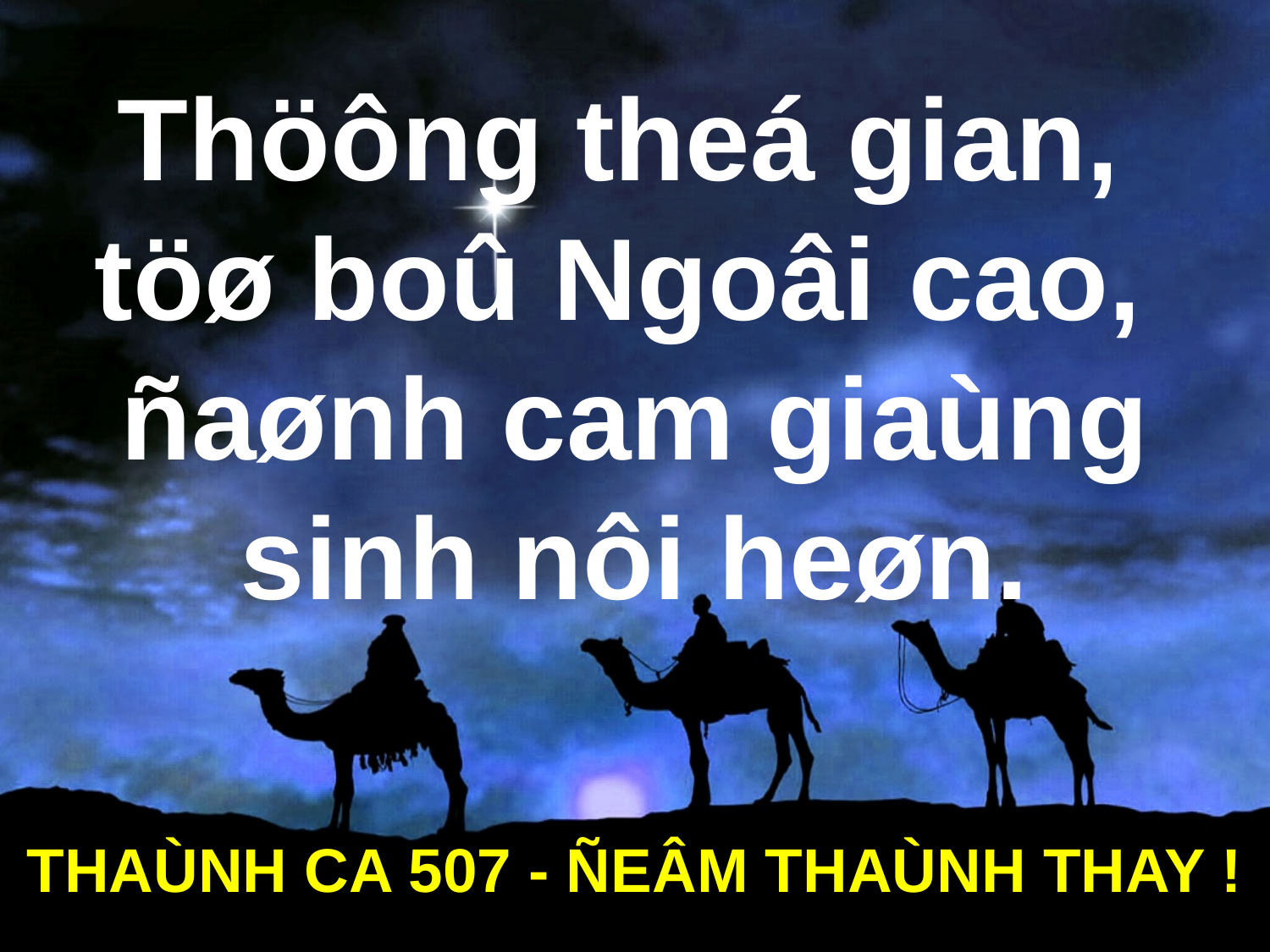

Thöông theá gian,
töø boû Ngoâi cao,
ñaønh cam giaùng sinh nôi heøn.
THAÙNH CA 507 - ÑEÂM THAÙNH THAY !